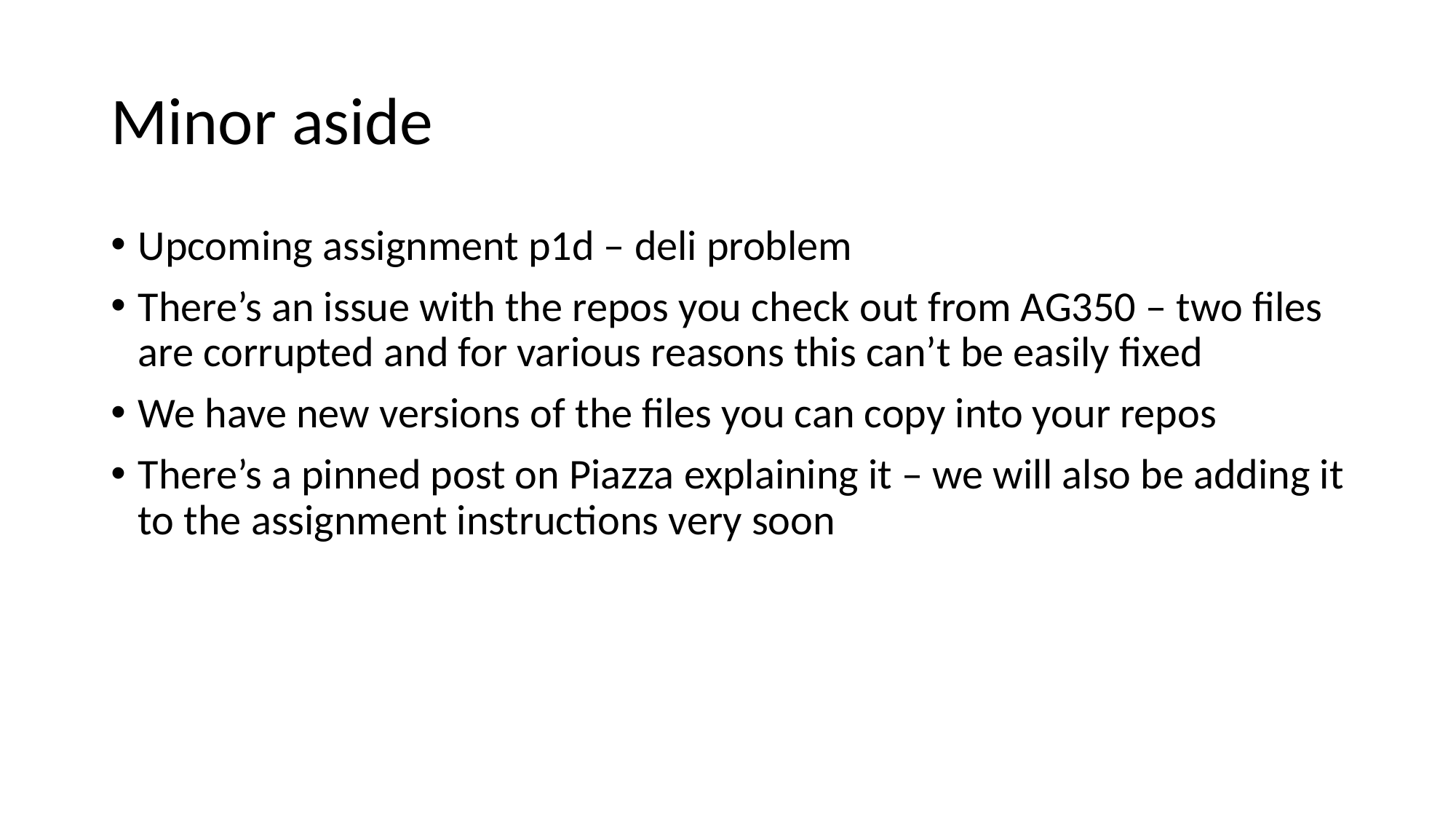

# Minor aside
Upcoming assignment p1d – deli problem
There’s an issue with the repos you check out from AG350 – two files are corrupted and for various reasons this can’t be easily fixed
We have new versions of the files you can copy into your repos
There’s a pinned post on Piazza explaining it – we will also be adding it to the assignment instructions very soon